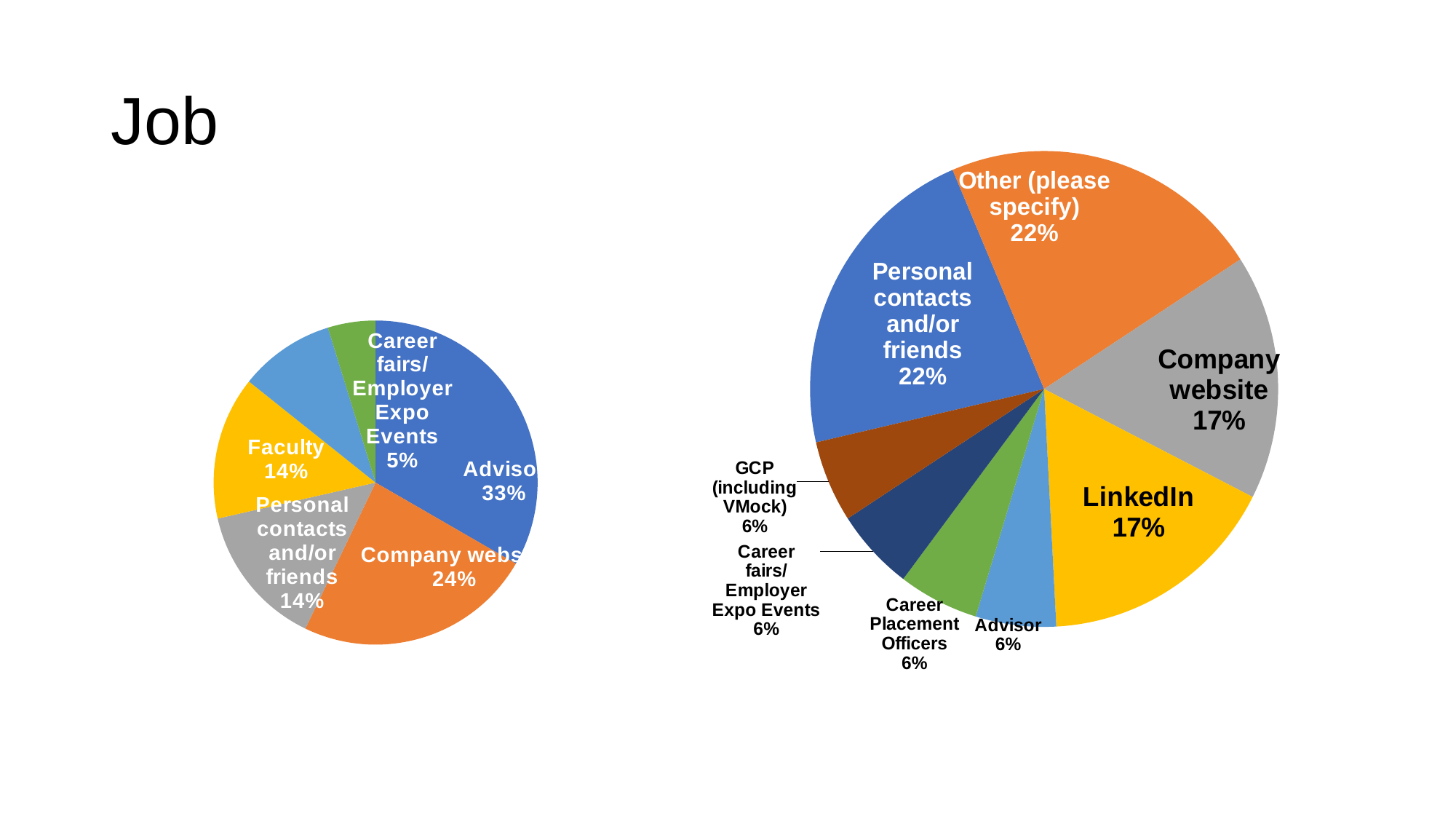

# Job

### Chart

| Category | Response.15 |
|---|---|
| Personal contacts and/or friends | 4.0 |
| Other (please specify) | 4.0 |
| Company website | 3.0 |
| LinkedIn | 3.0 |
| Advisor | 1.0 |
| Career Placement Officers | 1.0 |
| Career fairs/Employer Expo Events | 1.0 |
| GCP (including VMock) | 1.0 |

### Chart

| Category | Response.15 |
|---|---|
| Advisor | 7.0 |
| Company website | 5.0 |
| Personal contacts and/or friends | 3.0 |
| Faculty | 3.0 |
| Other (please specify) | 2.0 |
| Career fairs/Employer Expo Events | 1.0 |